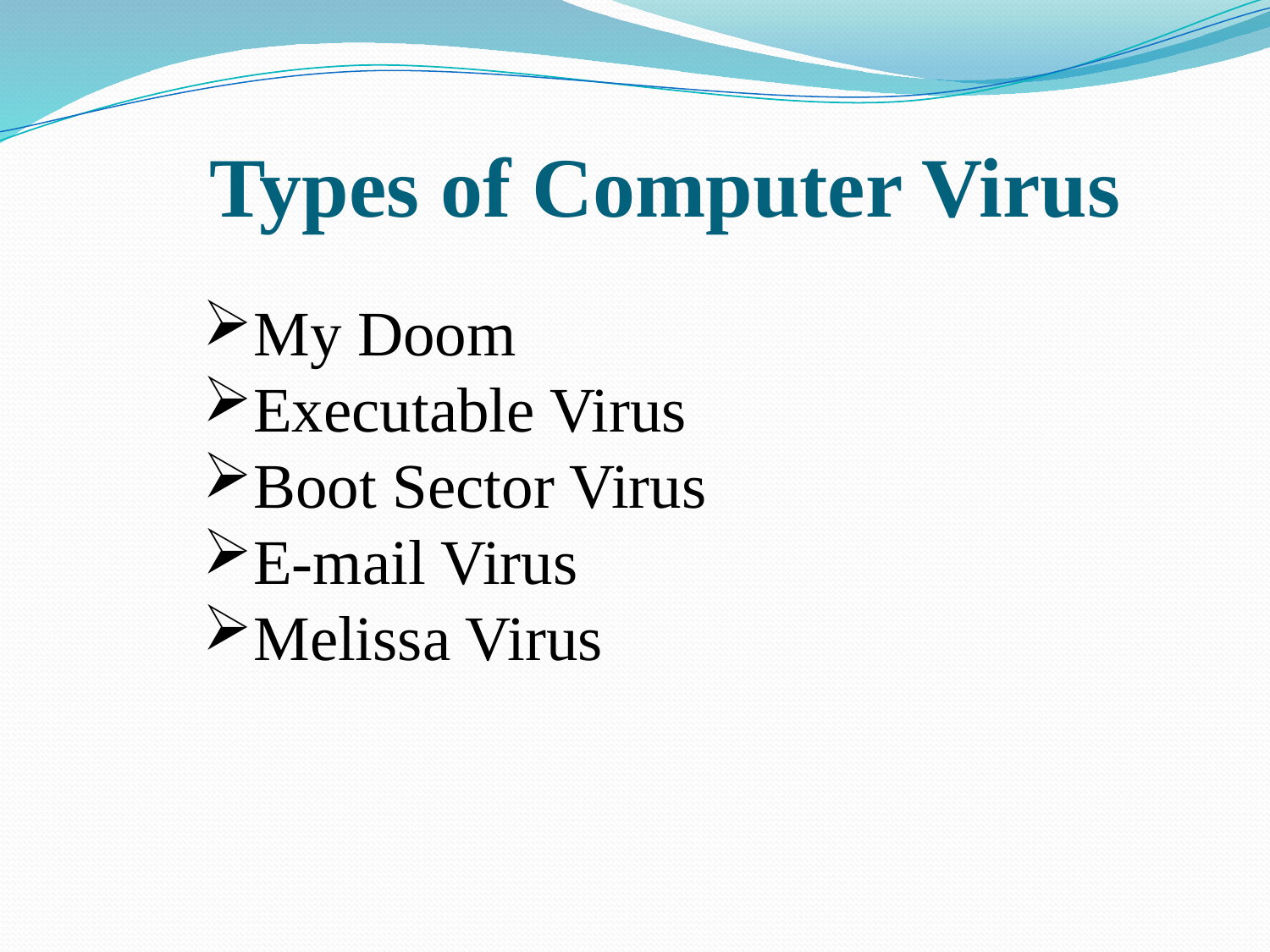

Types of Computer Virus
My Doom
Executable Virus
Boot Sector Virus
E-mail Virus
Melissa Virus